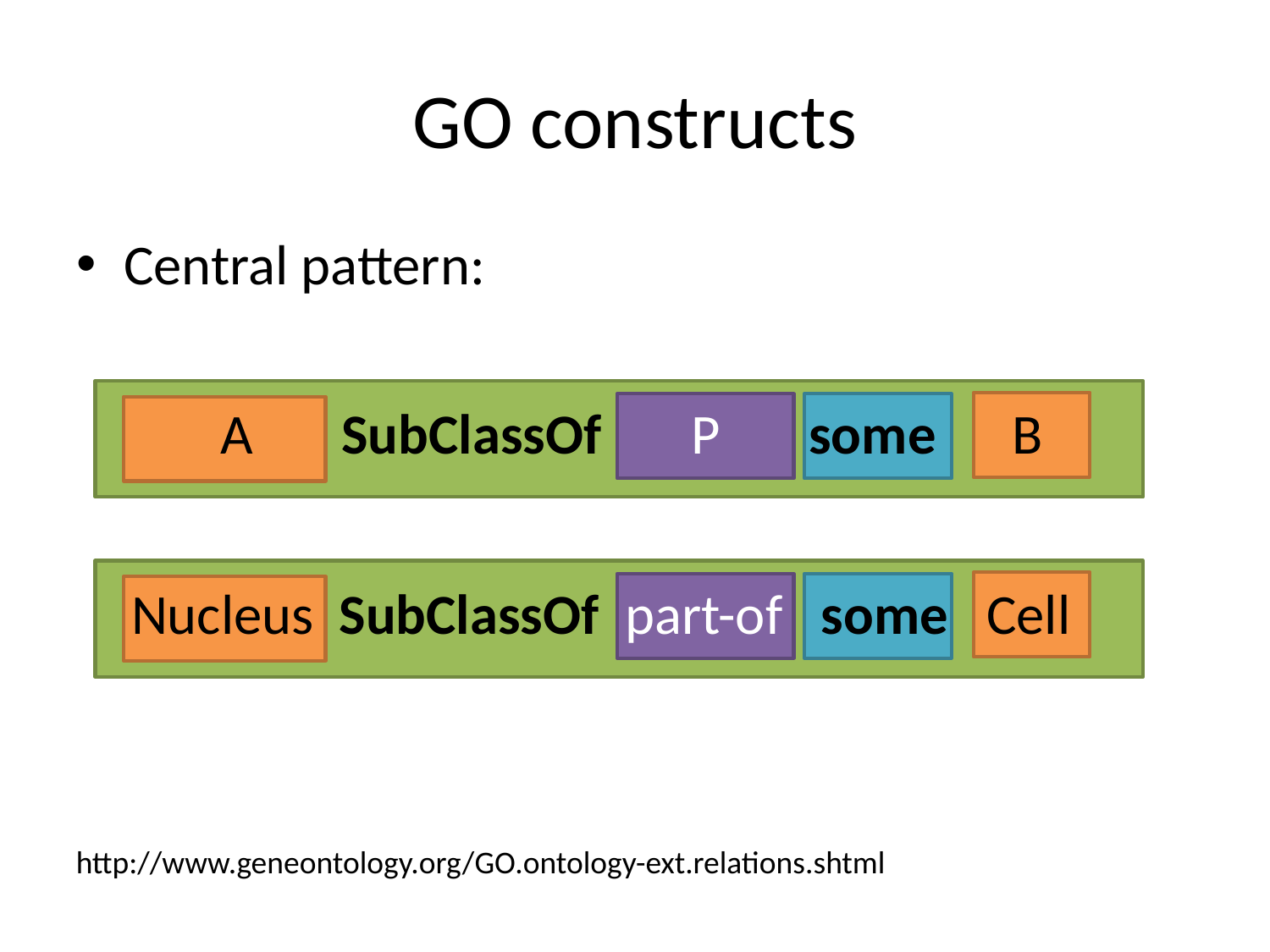

# GO constructs
Central pattern:

       A       SubClassOf       P       some      B

Nucleus  SubClassOf  part-of   some   Cell

http://www.geneontology.org/GO.ontology-ext.relations.shtml